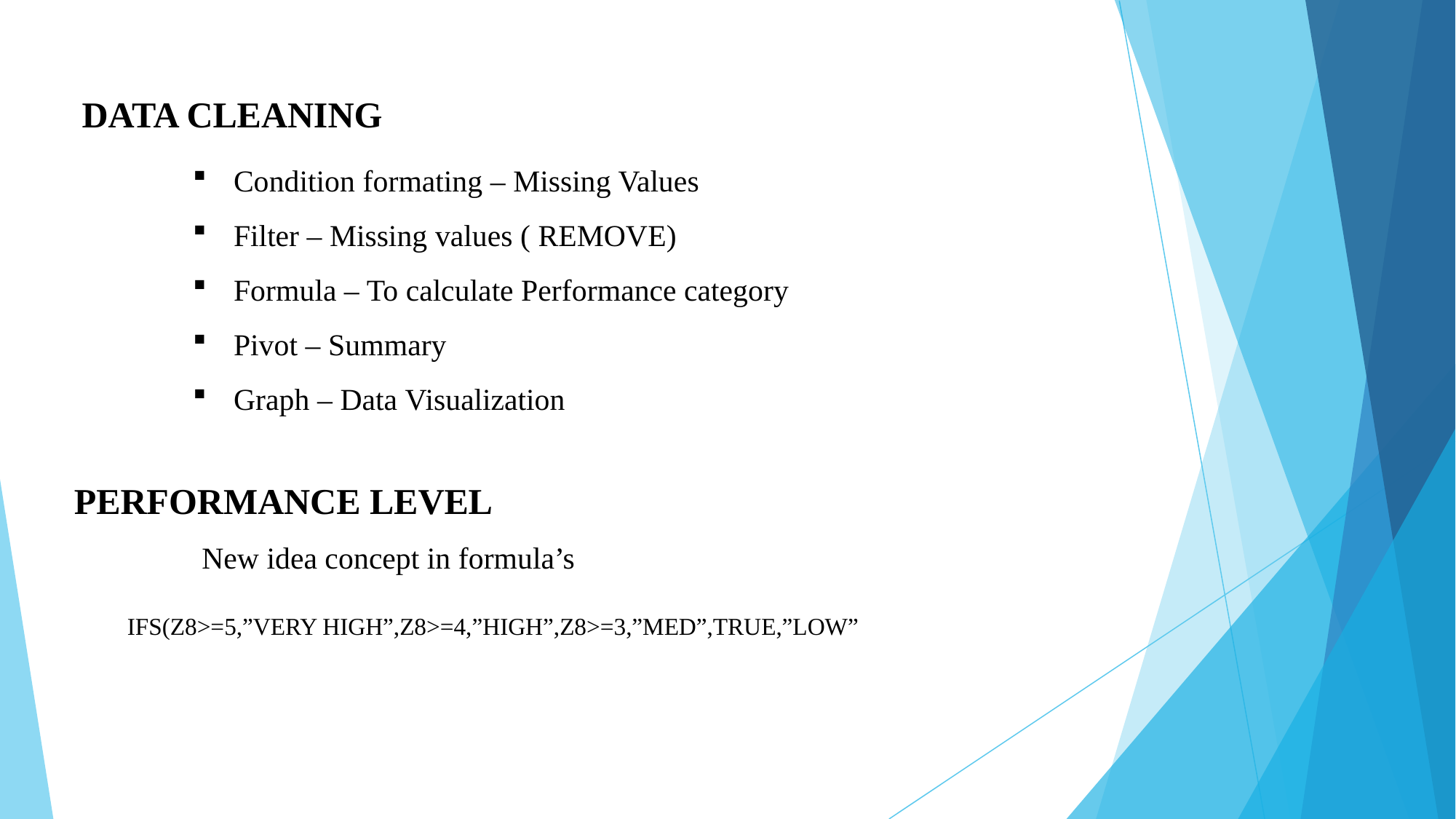

DATA CLEANING
Condition formating – Missing Values
Filter – Missing values ( REMOVE)
Formula – To calculate Performance category
Pivot – Summary
Graph – Data Visualization
PERFORMANCE LEVEL
New idea concept in formula’s
# IFS(Z8>=5,”VERY HIGH”,Z8>=4,”HIGH”,Z8>=3,”MED”,TRUE,”LOW”